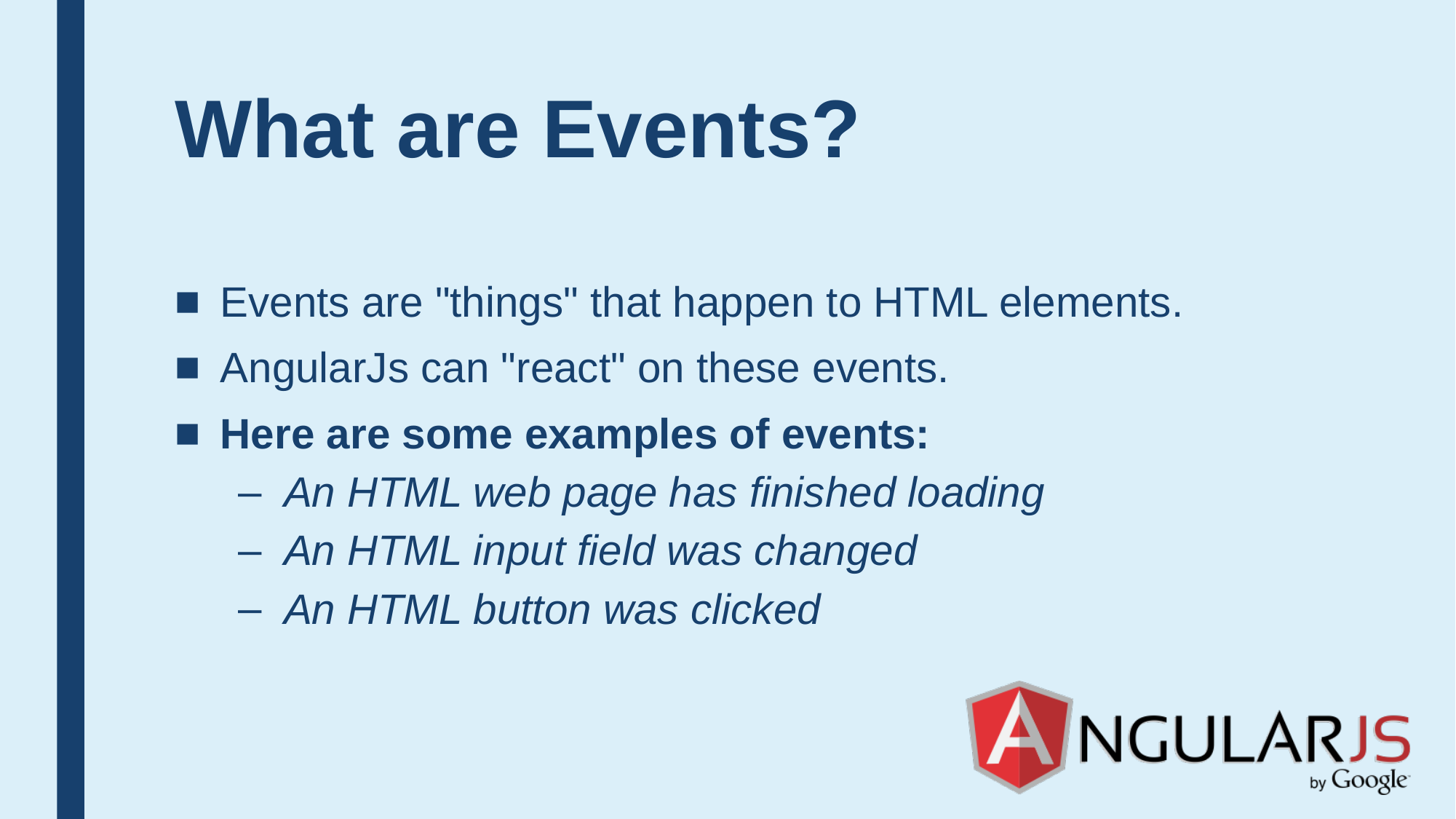

# What are Events?
Events are "things" that happen to HTML elements.
AngularJs can "react" on these events.
Here are some examples of events:
An HTML web page has finished loading
An HTML input field was changed
An HTML button was clicked